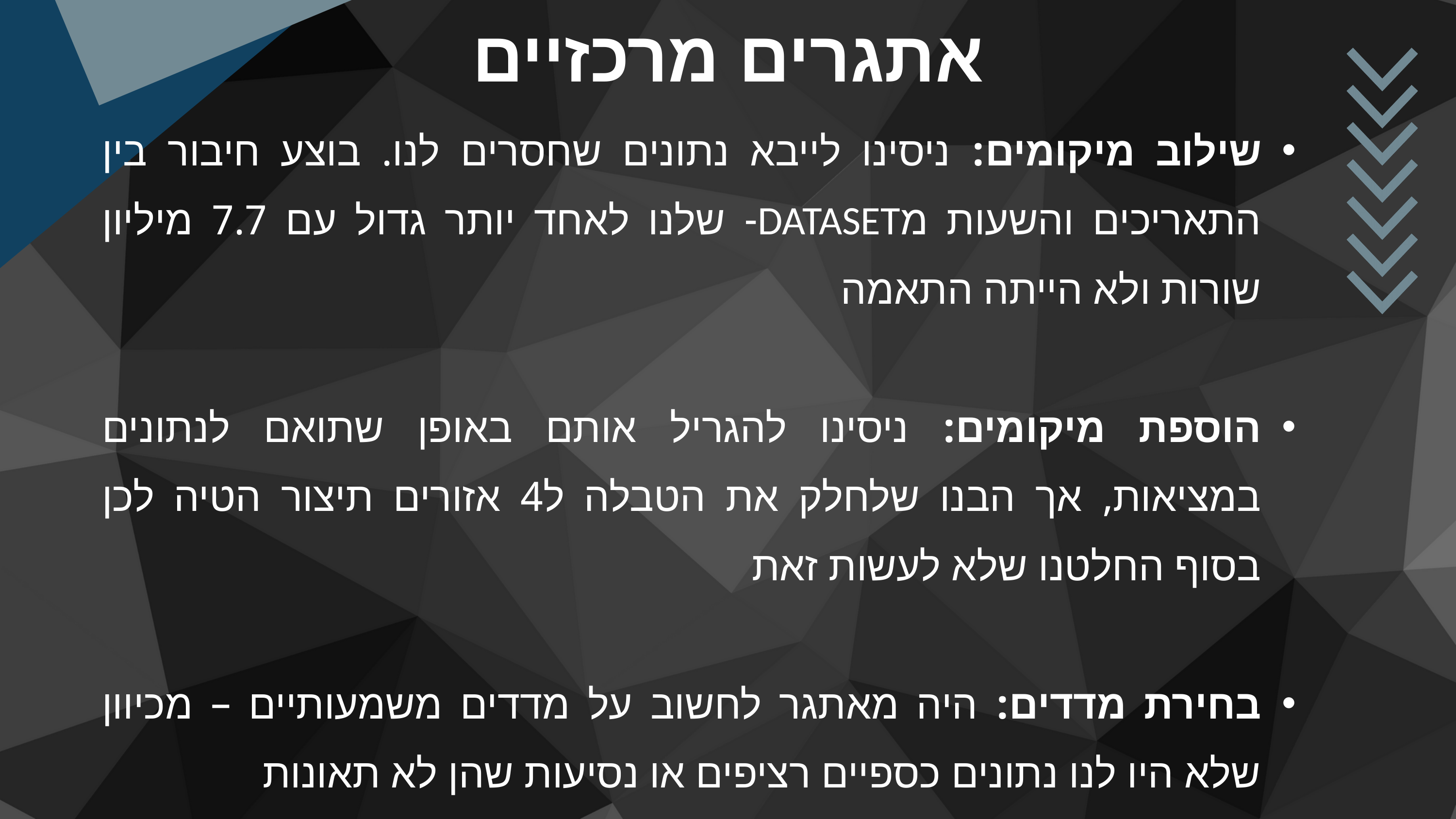

אתגרים מרכזיים

שילוב מיקומים: ניסינו לייבא נתונים שחסרים לנו. בוצע חיבור בין התאריכים והשעות מDATASET- שלנו לאחד יותר גדול עם 7.7 מיליון שורות ולא הייתה התאמה

הוספת מיקומים: ניסינו להגריל אותם באופן שתואם לנתונים במציאות, אך הבנו שלחלק את הטבלה ל4 אזורים תיצור הטיה לכן בסוף החלטנו שלא לעשות זאת

בחירת מדדים: היה מאתגר לחשוב על מדדים משמעותיים – מכיוון שלא היו לנו נתונים כספיים רציפים או נסיעות שהן לא תאונות